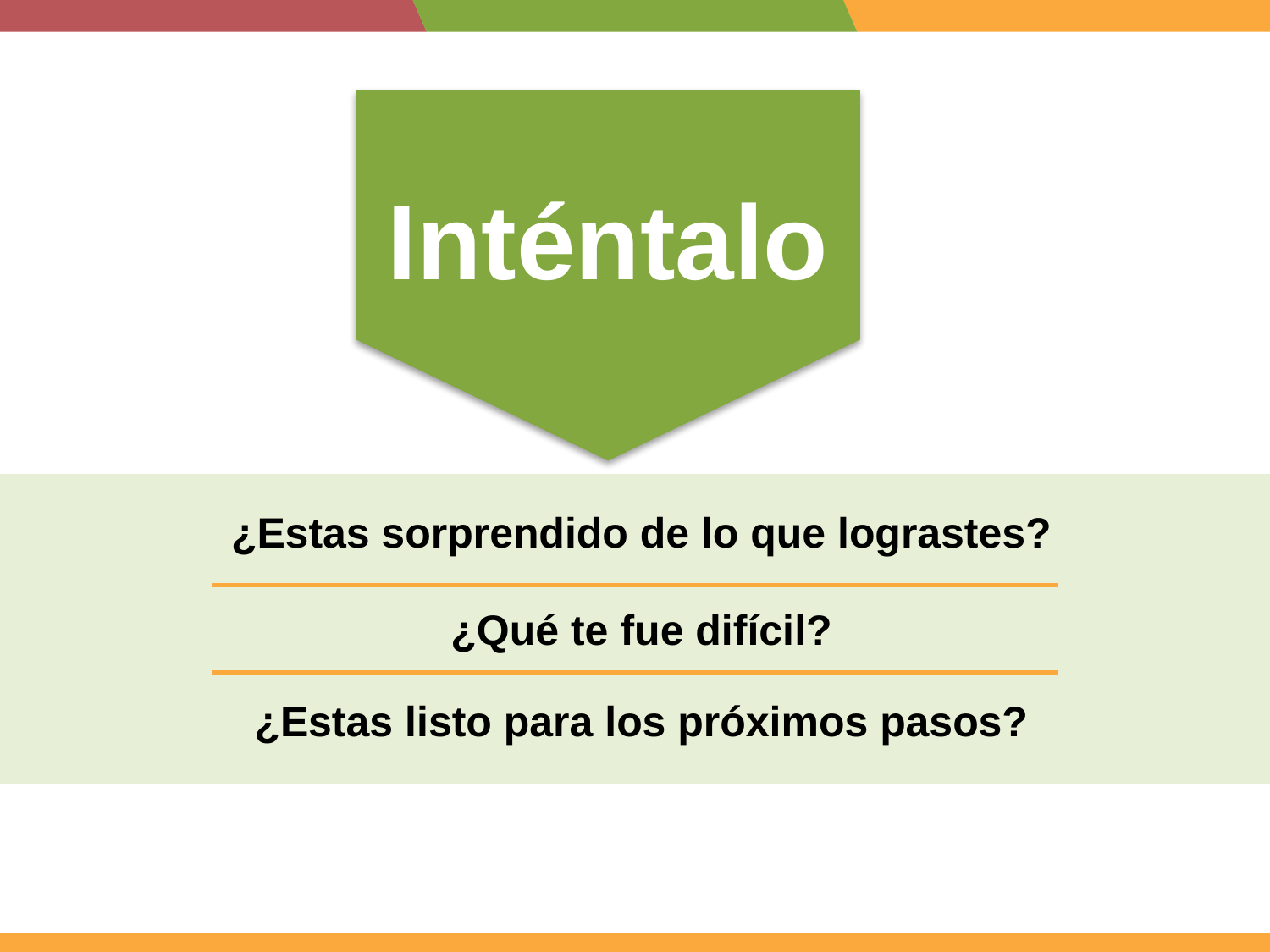

Inténtalo

|  |
| --- |
|  |
|  |
¿Estas sorprendido de lo que lograstes?
¿Qué te fue difícil?
¿Estas listo para los próximos pasos?